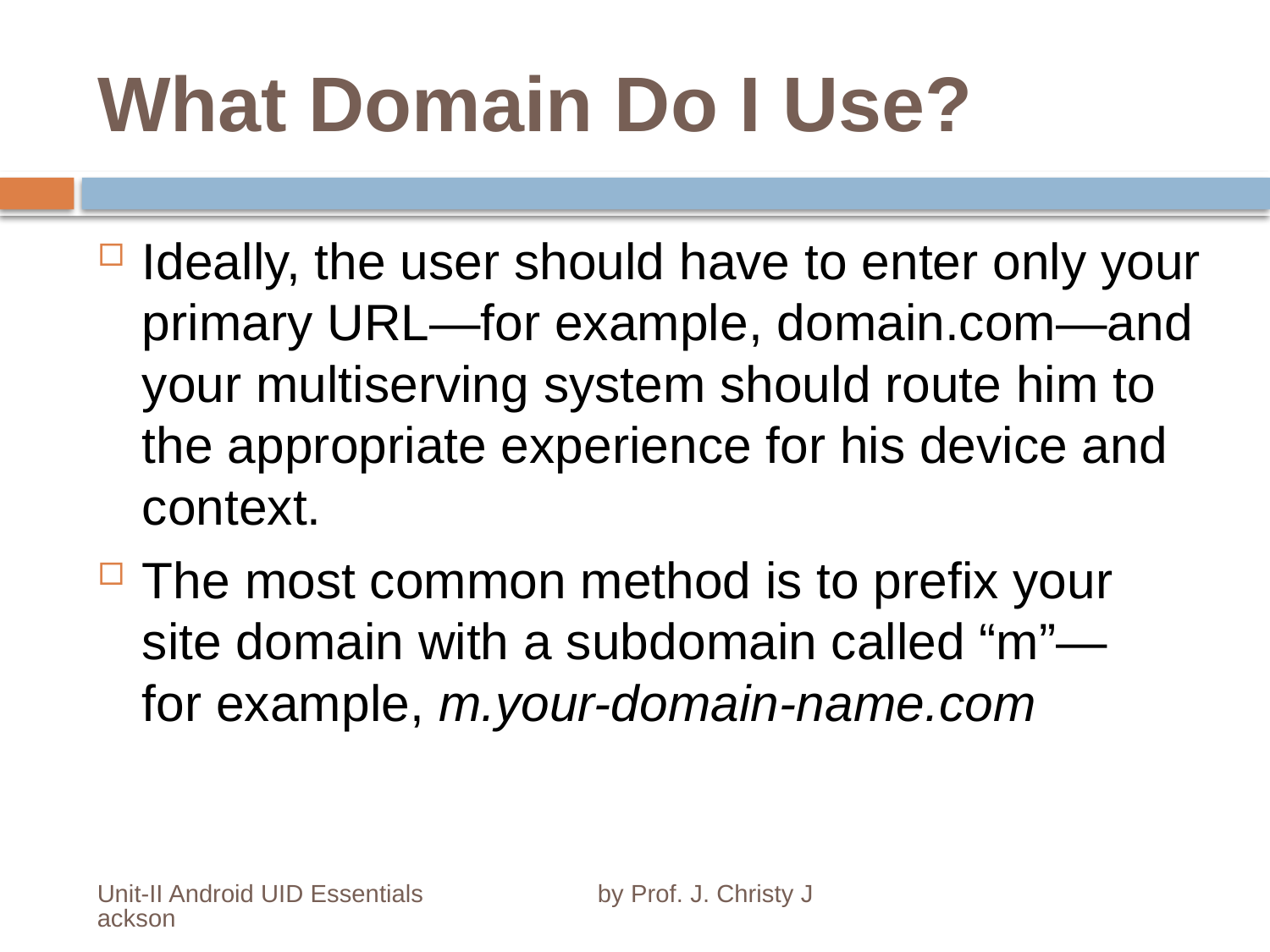

# What Domain Do I Use?
Ideally, the user should have to enter only your primary URL—for example, domain.com—and your multiserving system should route him to the appropriate experience for his device and context.
The most common method is to prefix your site domain with a subdomain called “m”—for example, m.your-domain-name.com
Unit-II Android UID Essentials                         by Prof. J. Christy Jackson